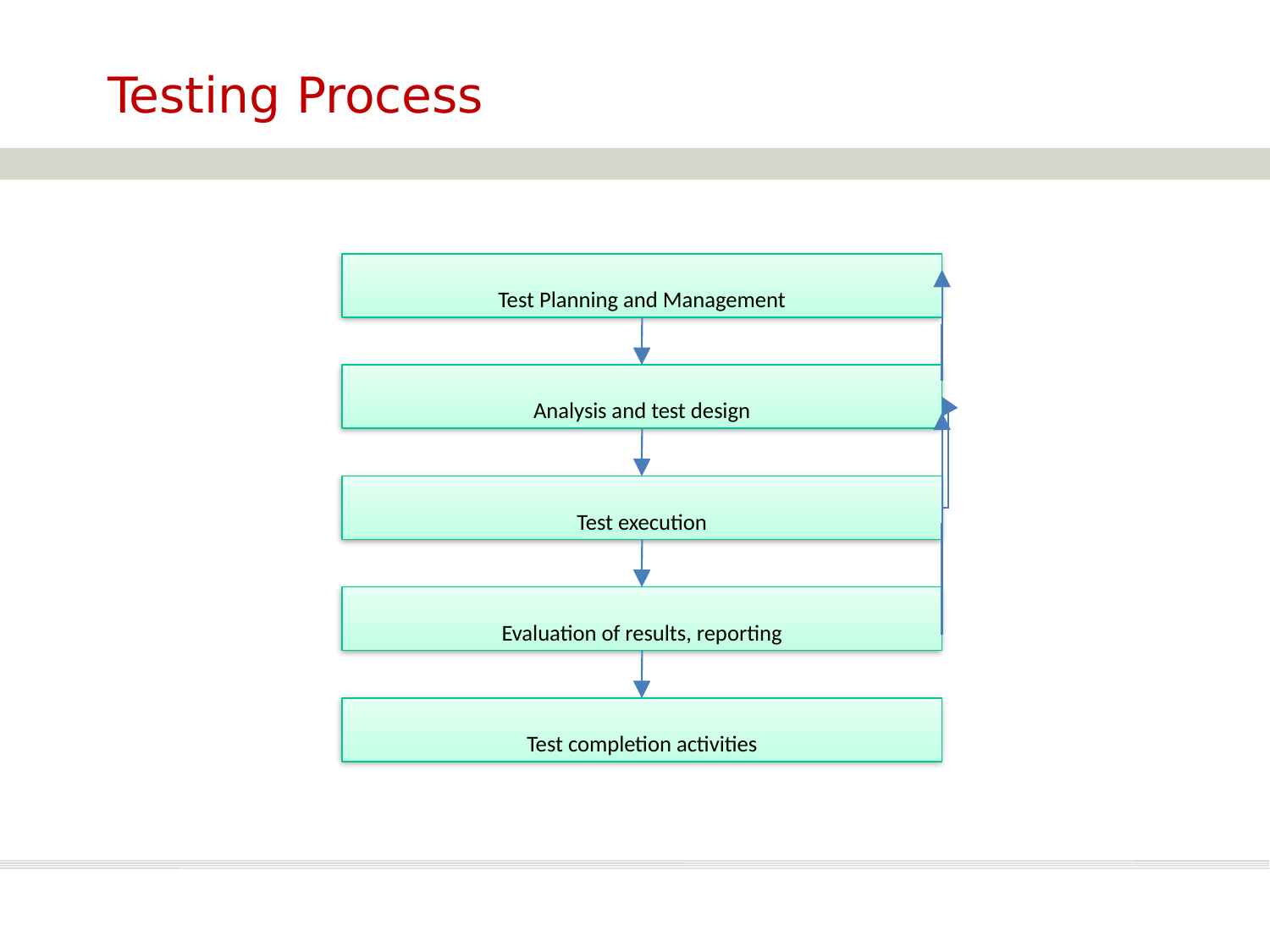

Testing Process
Test Planning and Management
Analysis and test design
Test execution
Evaluation of results, reporting
Test completion activities